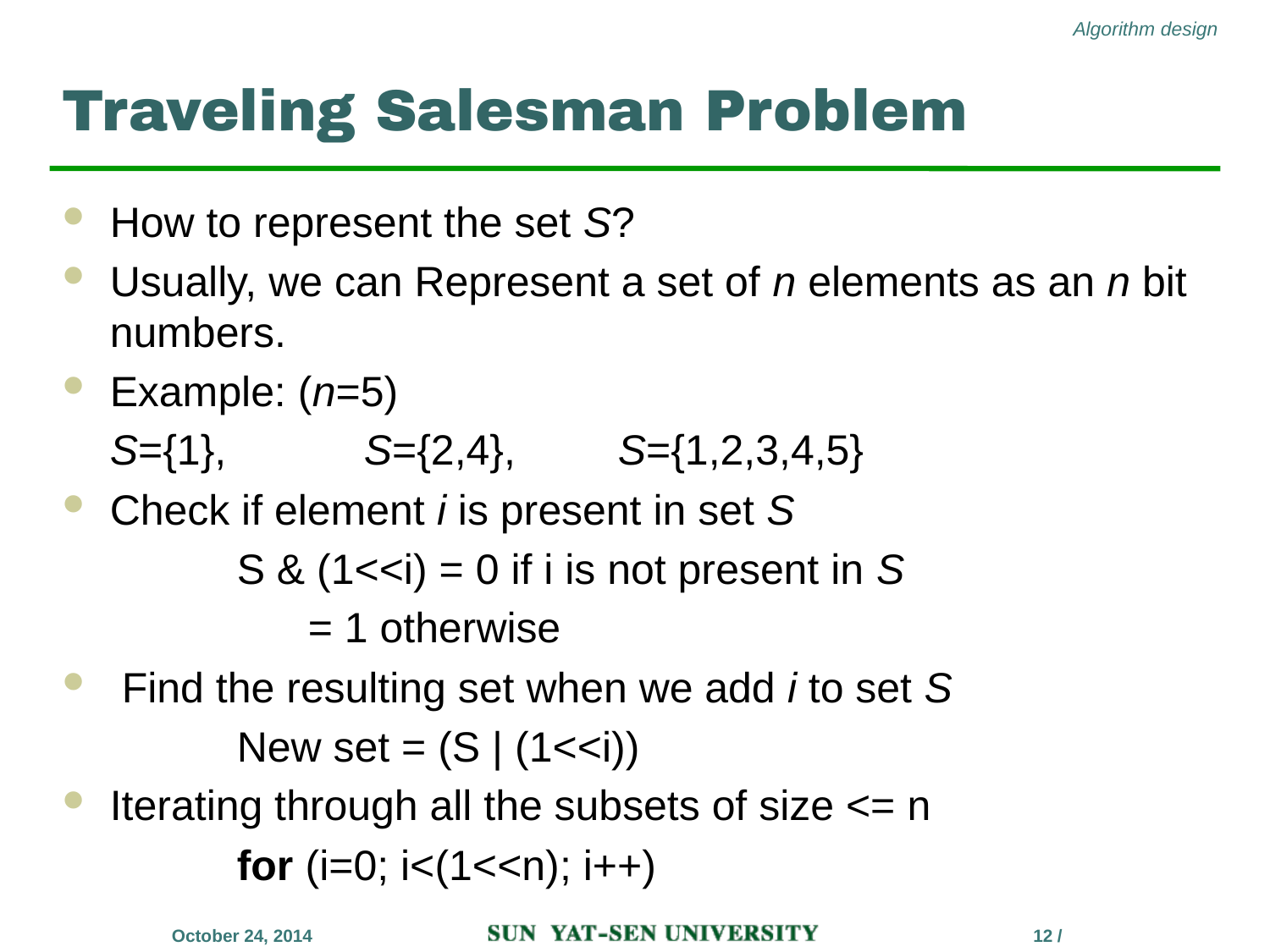

# Traveling Salesman Problem
How to represent the set S?
Usually, we can Represent a set of n elements as an n bit numbers.
Example: (n=5)
	S={1}, 	S={2,4},	S={1,2,3,4,5}
Check if element i is present in set S
		S & (1<<i) = 0 if i is not present in S
	       	      = 1 otherwise
 Find the resulting set when we add i to set S
		New set = (S | (1<<i))
Iterating through all the subsets of size <= n
		for (i=0; i<(1<<n); i++)